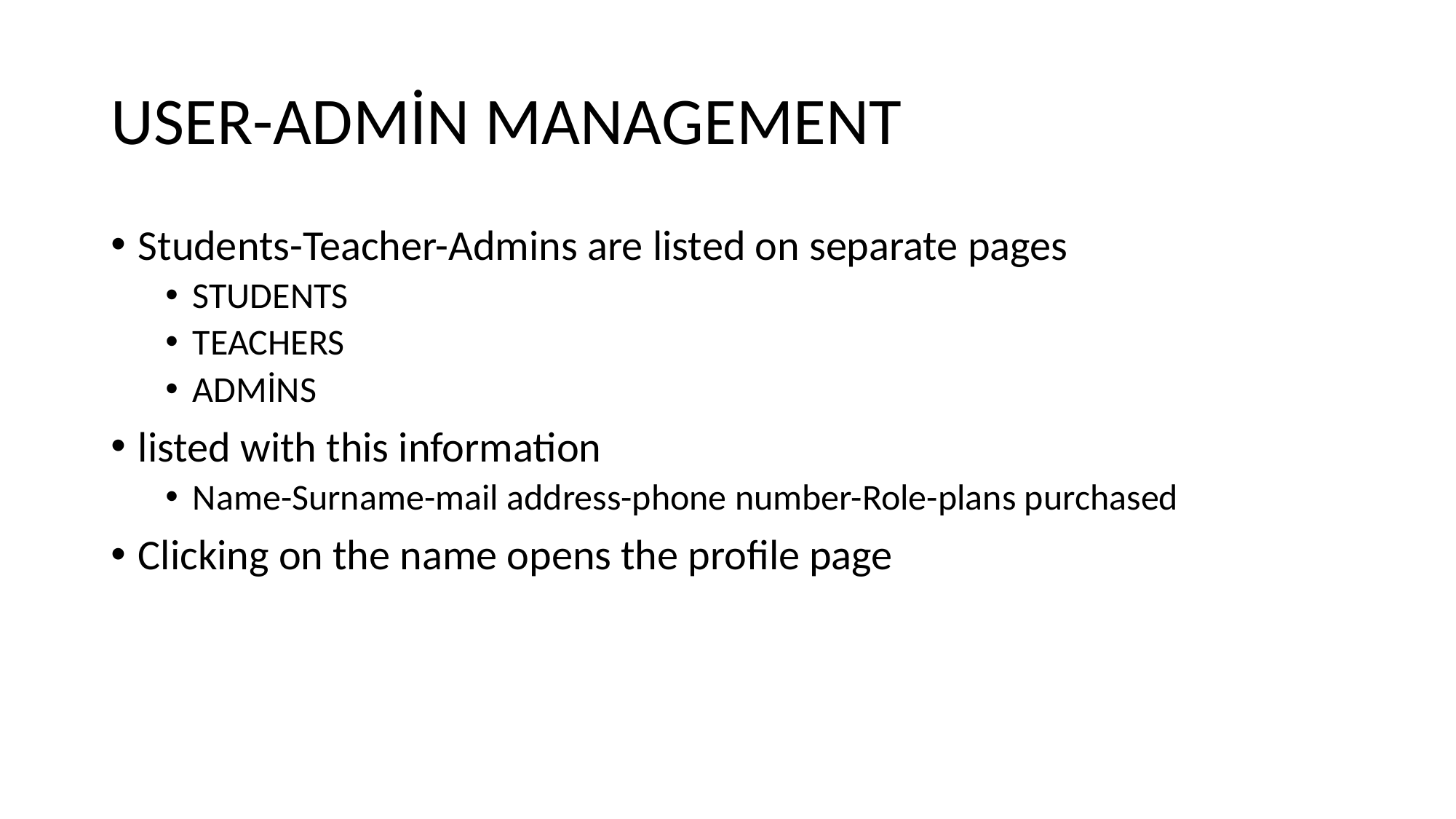

# USER-ADMİN MANAGEMENT
Students-Teacher-Admins are listed on separate pages
STUDENTS
TEACHERS
ADMİNS
listed with this information
Name-Surname-mail address-phone number-Role-plans purchased
Clicking on the name opens the profile page